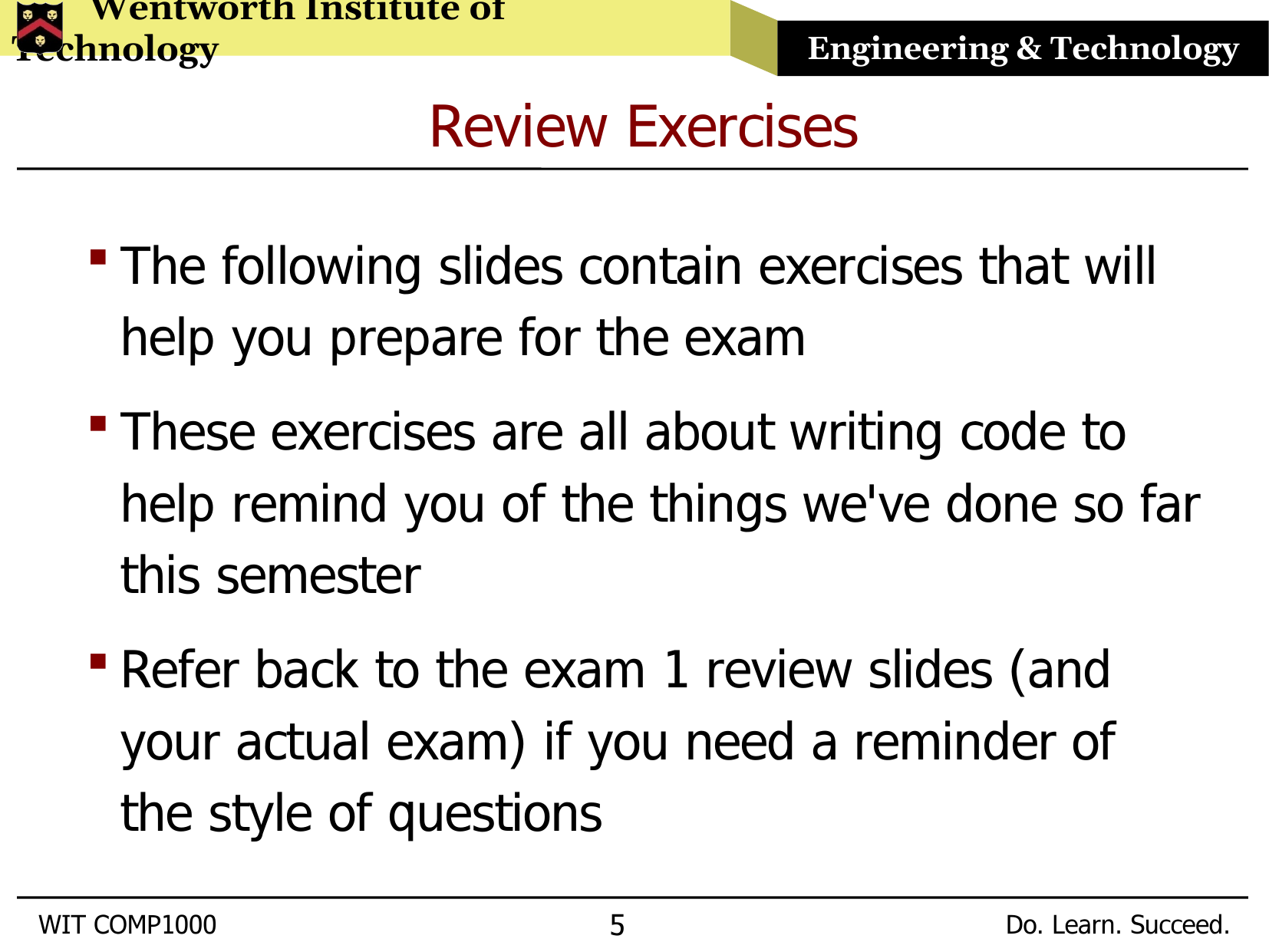

# Review Exercises
The following slides contain exercises that will help you prepare for the exam
These exercises are all about writing code to help remind you of the things we've done so far this semester
Refer back to the exam 1 review slides (and your actual exam) if you need a reminder of the style of questions